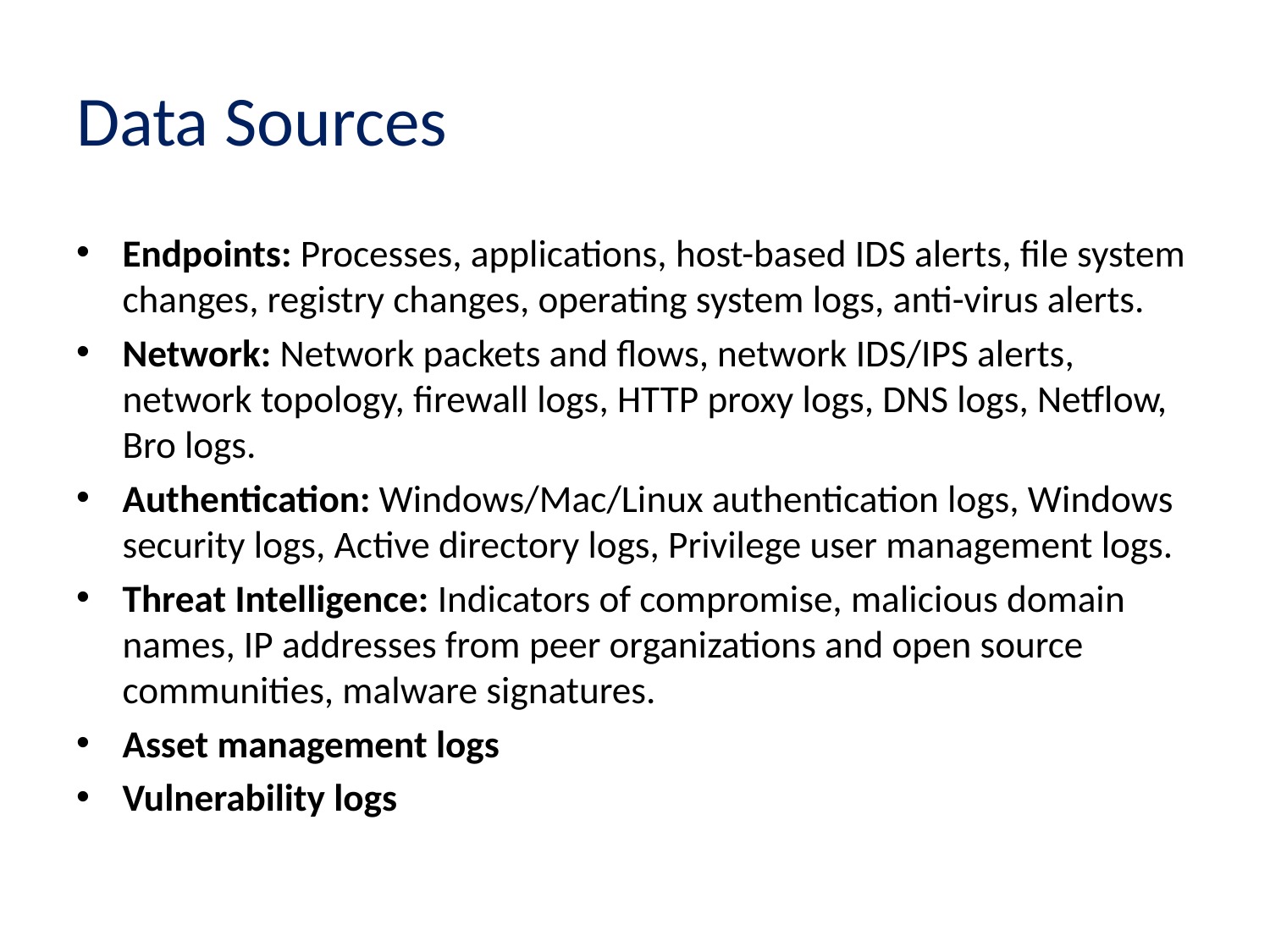

# Data Sources
Endpoints: Processes, applications, host-based IDS alerts, file system changes, registry changes, operating system logs, anti-virus alerts.
Network: Network packets and flows, network IDS/IPS alerts, network topology, firewall logs, HTTP proxy logs, DNS logs, Netflow, Bro logs.
Authentication: Windows/Mac/Linux authentication logs, Windows security logs, Active directory logs, Privilege user management logs.
Threat Intelligence: Indicators of compromise, malicious domain names, IP addresses from peer organizations and open source communities, malware signatures.
Asset management logs
Vulnerability logs